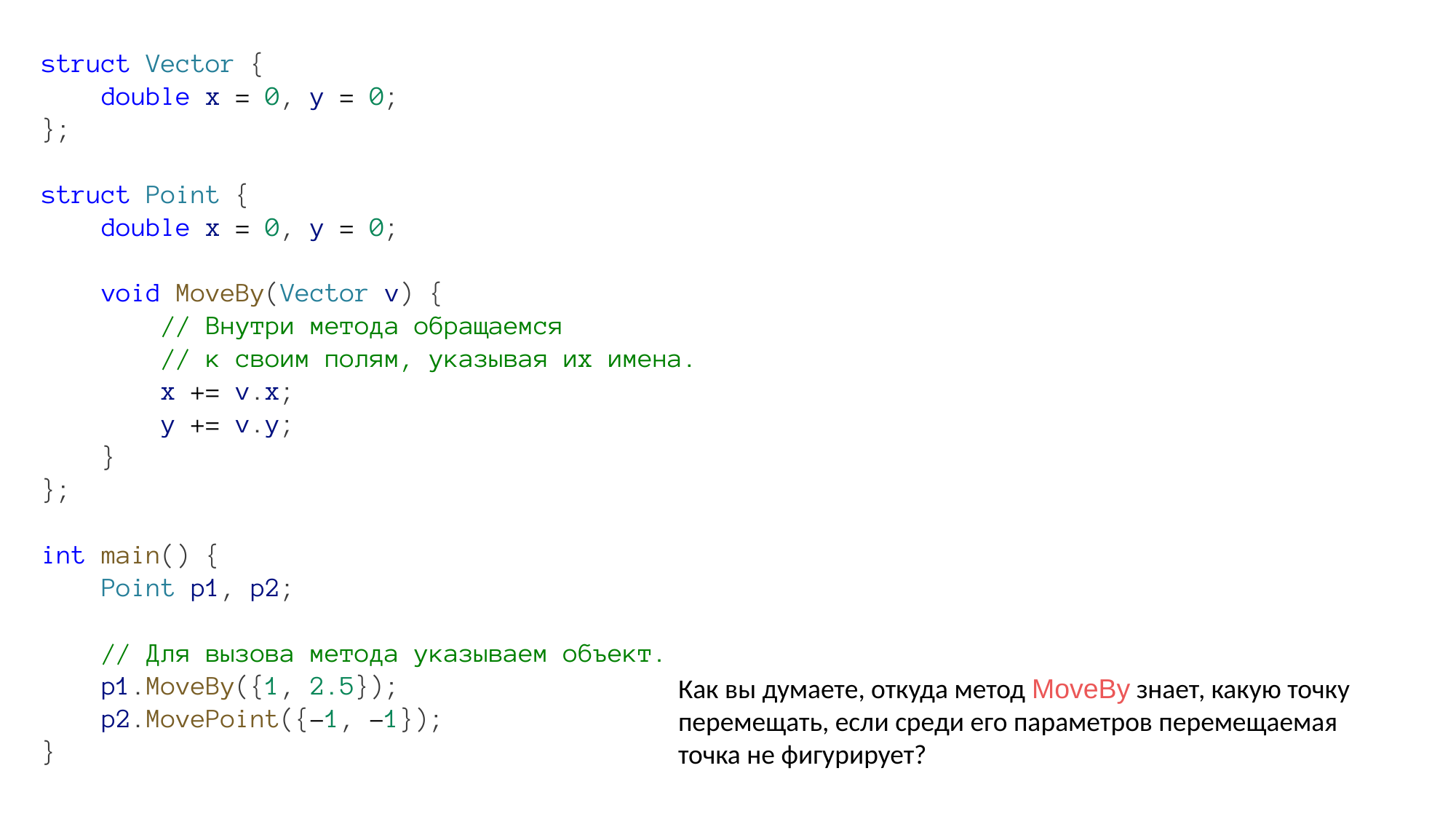

struct Vector {
    double x = 0, y = 0;
};
struct Point {
    double x = 0, y = 0;
    void MoveBy(Vector v) {
        // Внутри метода обращаемся
        // к своим полям, указывая их имена.
        x += v.x;
        y += v.y;
    }
};
int main() {
    Point p1, p2;
    // Для вызова метода указываем объект.
    p1.MoveBy({1, 2.5});
    p2.MovePoint({-1, -1});
}
Как вы думаете, откуда метод MoveBy знает, какую точку перемещать, если среди его параметров перемещаемая точка не фигурирует?